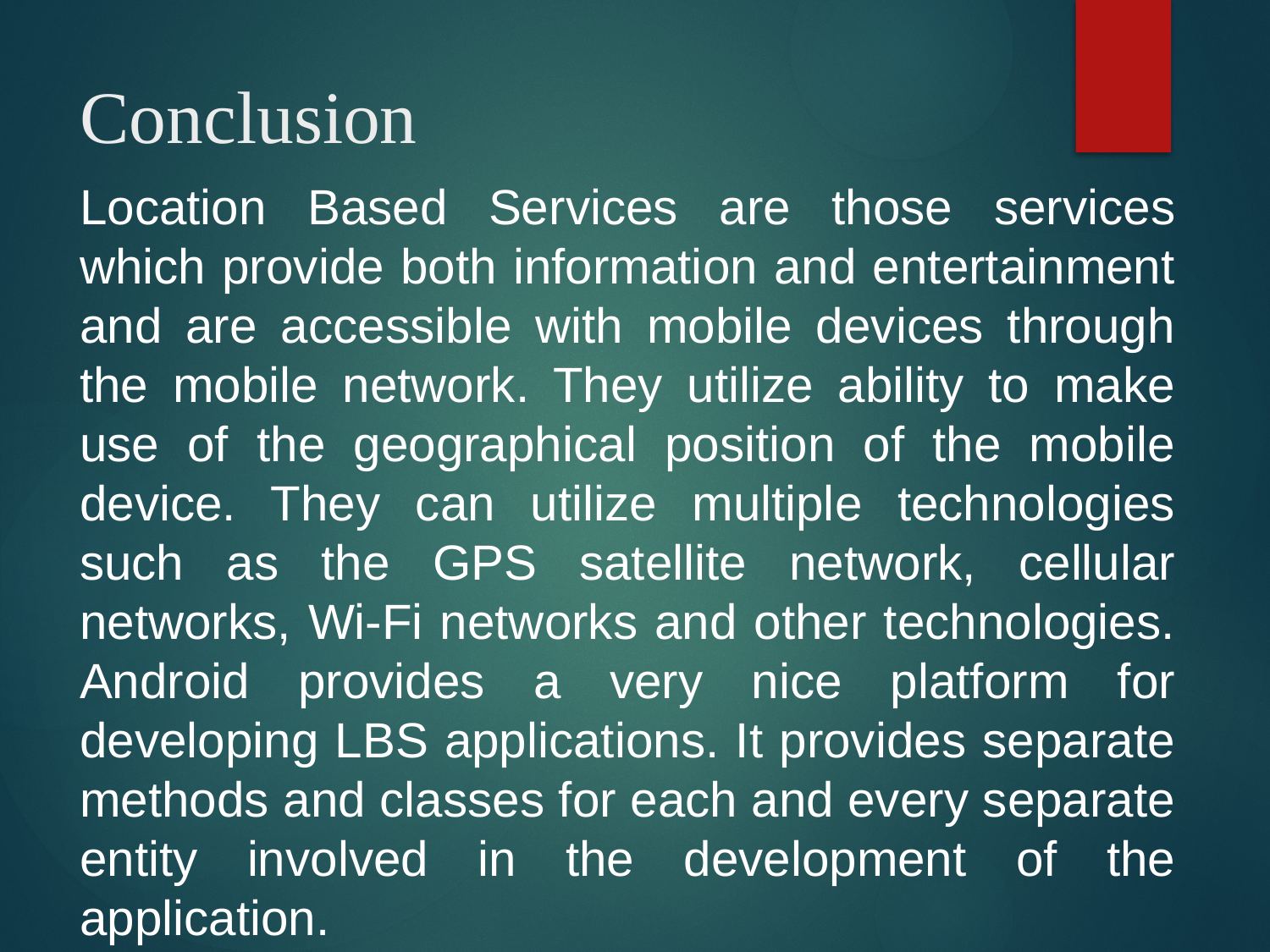

# Conclusion
Location Based Services are those services which provide both information and entertainment and are accessible with mobile devices through the mobile network. They utilize ability to make use of the geographical position of the mobile device. They can utilize multiple technologies such as the GPS satellite network, cellular networks, Wi-Fi networks and other technologies. Android provides a very nice platform for developing LBS applications. It provides separate methods and classes for each and every separate entity involved in the development of the application.